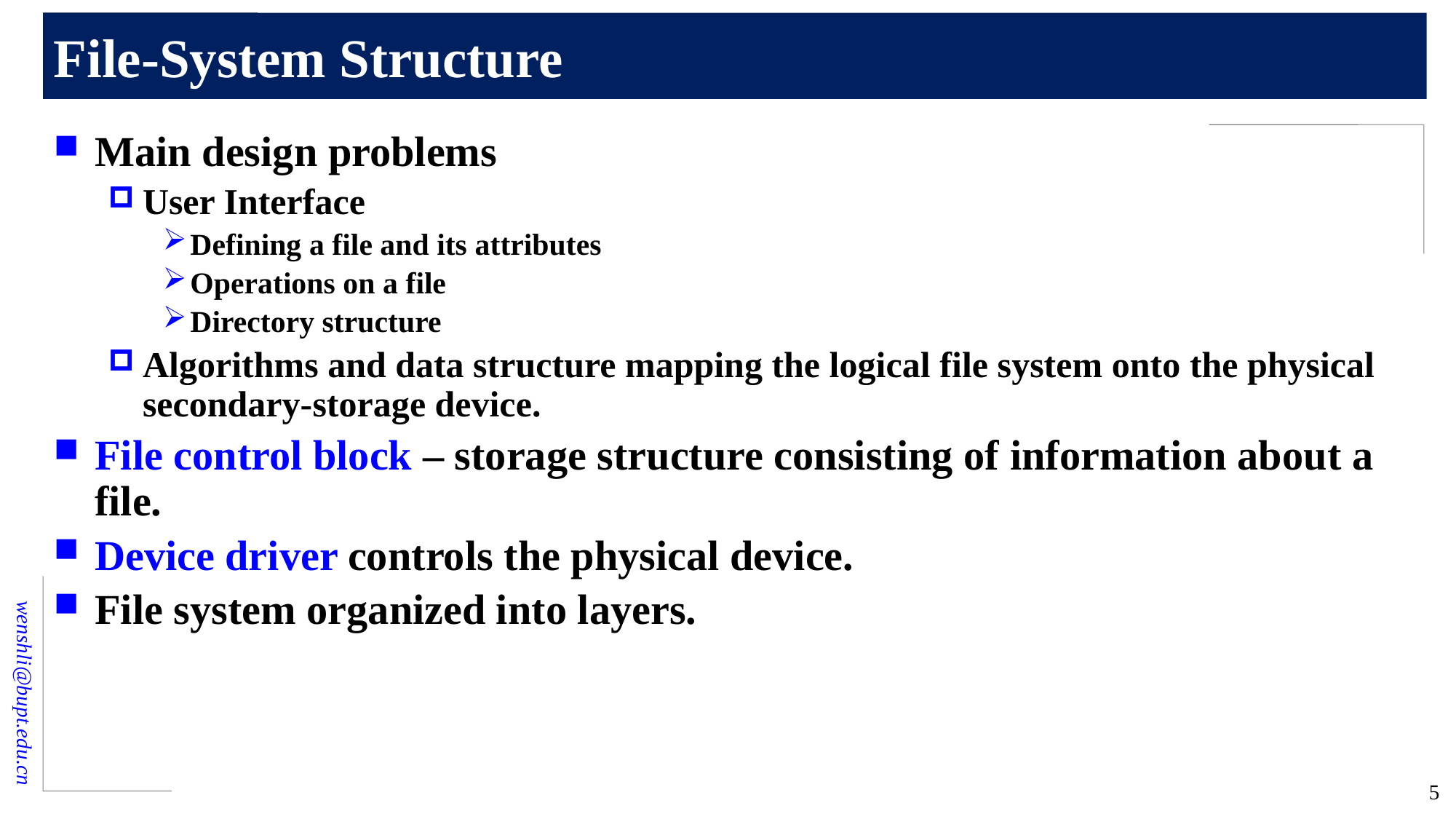

# File-System Structure
Main design problems
User Interface
Defining a file and its attributes
Operations on a file
Directory structure
Algorithms and data structure mapping the logical file system onto the physical secondary-storage device.
File control block – storage structure consisting of information about a file.
Device driver controls the physical device.
File system organized into layers.
5